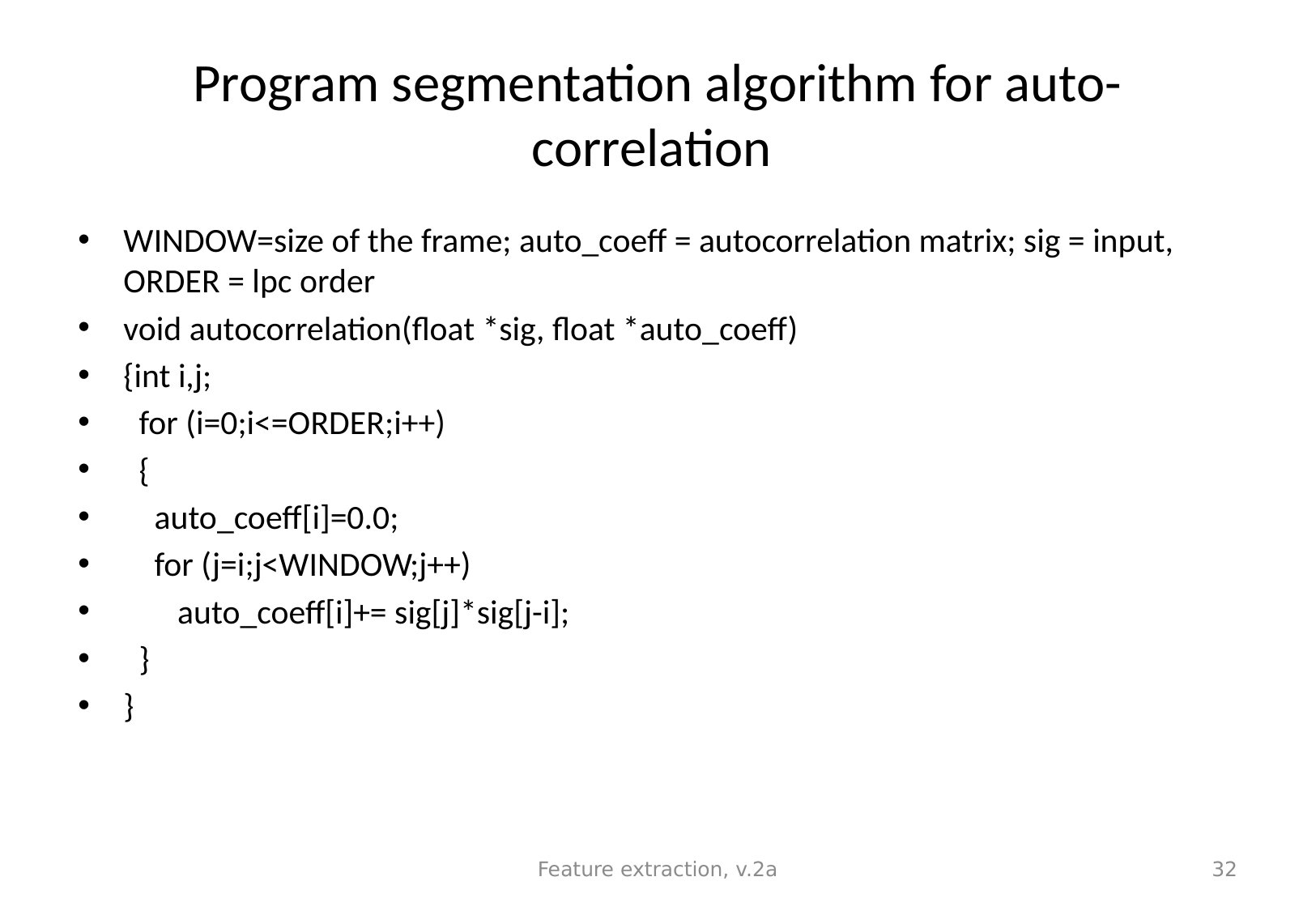

# Program segmentation algorithm for auto-correlation
WINDOW=size of the frame; auto_coeff = autocorrelation matrix; sig = input, ORDER = lpc order
void autocorrelation(float *sig, float *auto_coeff)
{int i,j;
  for (i=0;i<=ORDER;i++)
  {
    auto_coeff[i]=0.0;
    for (j=i;j<WINDOW;j++)
       auto_coeff[i]+= sig[j]*sig[j-i];
  }
}
Feature extraction, v.2a
32